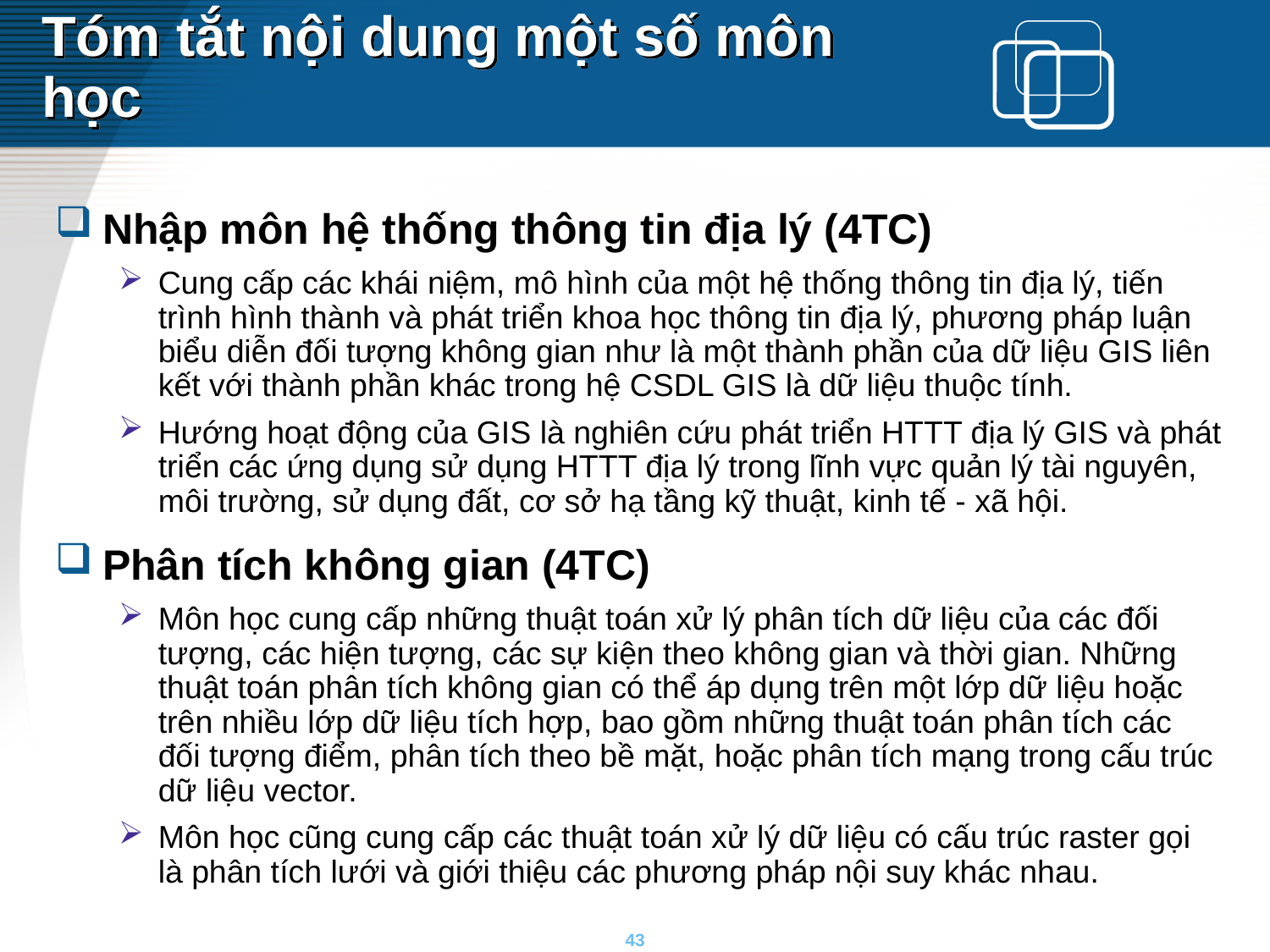

# Tóm tắt nội dung một số môn học
Nhập môn hệ thống thông tin địa lý (4TC)
Cung cấp các khái niệm, mô hình của một hệ thống thông tin địa lý, tiến trình hình thành và phát triển khoa học thông tin địa lý, phương pháp luận biểu diễn đối tượng không gian như là một thành phần của dữ liệu GIS liên kết với thành phần khác trong hệ CSDL GIS là dữ liệu thuộc tính.
Hướng hoạt động của GIS là nghiên cứu phát triển HTTT địa lý GIS và phát triển các ứng dụng sử dụng HTTT địa lý trong lĩnh vực quản lý tài nguyên, môi trường, sử dụng đất, cơ sở hạ tầng kỹ thuật, kinh tế - xã hội.
Phân tích không gian (4TC)
Môn học cung cấp những thuật toán xử lý phân tích dữ liệu của các đối tượng, các hiện tượng, các sự kiện theo không gian và thời gian. Những thuật toán phân tích không gian có thể áp dụng trên một lớp dữ liệu hoặc trên nhiều lớp dữ liệu tích hợp, bao gồm những thuật toán phân tích các đối tượng điểm, phân tích theo bề mặt, hoặc phân tích mạng trong cấu trúc dữ liệu vector.
Môn học cũng cung cấp các thuật toán xử lý dữ liệu có cấu trúc raster gọi là phân tích lưới và giới thiệu các phương pháp nội suy khác nhau.
43
43